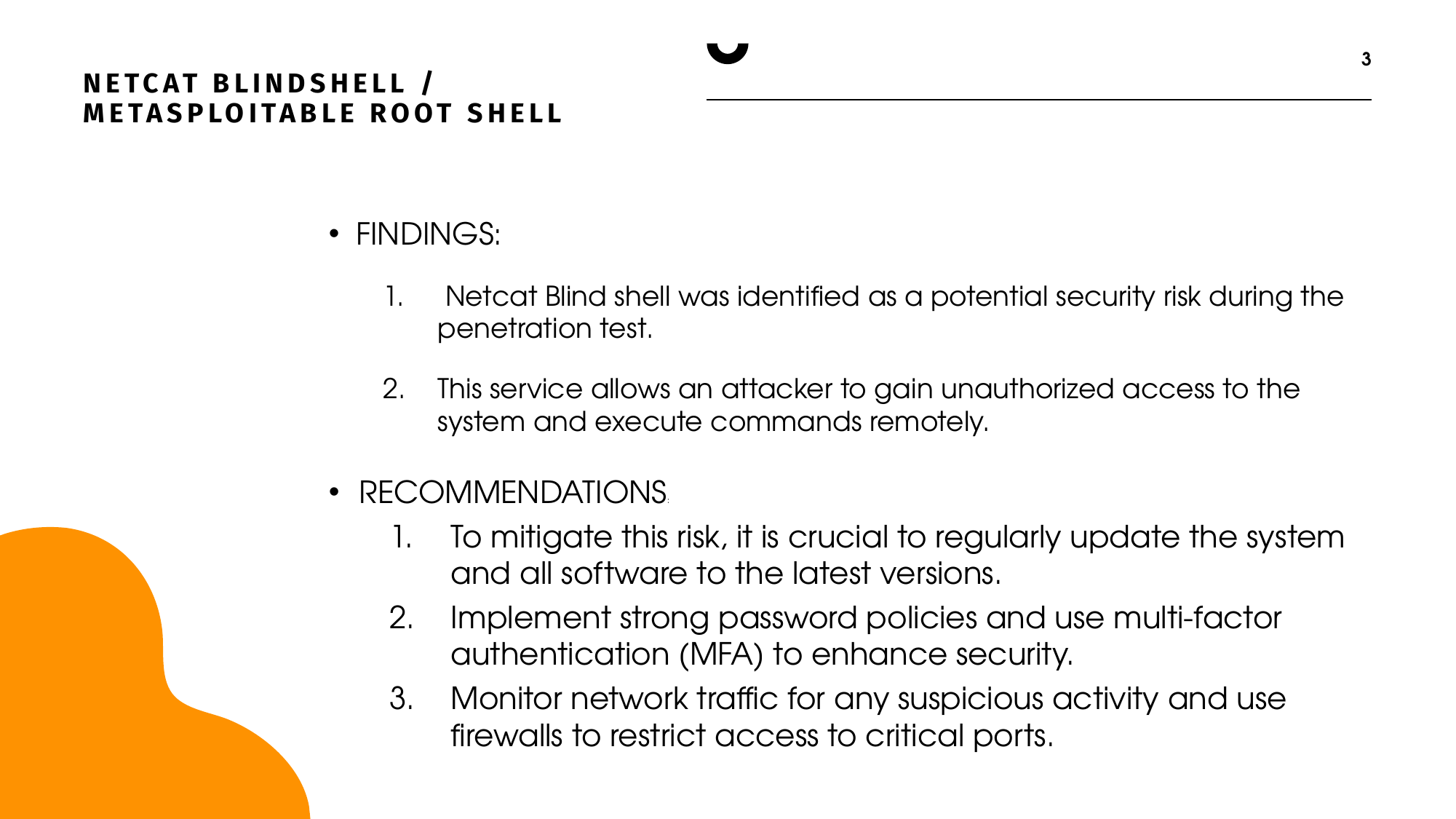

3
# Netcat Blindshell / Metasploitable root shell
FINDINGS:
 Netcat Blind shell was identified as a potential security risk during the penetration test.
This service allows an attacker to gain unauthorized access to the system and execute commands remotely.

RECOMMENDATIONS:
To mitigate this risk, it is crucial to regularly update the system and all software to the latest versions.
Implement strong password policies and use multi-factor authentication (MFA) to enhance security.
Monitor network traffic for any suspicious activity and use firewalls to restrict access to critical ports.